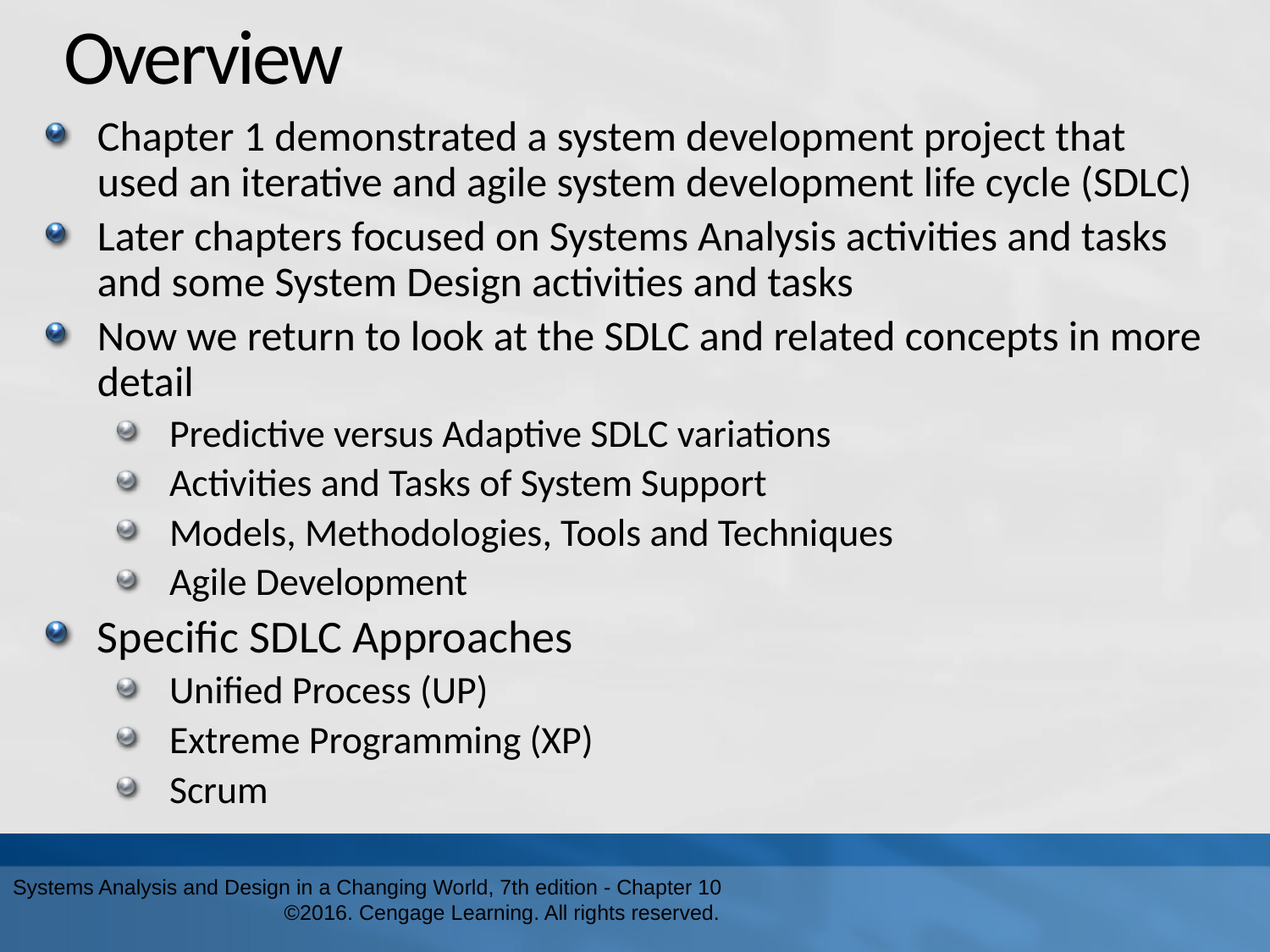

# Overview
Chapter 1 demonstrated a system development project that used an iterative and agile system development life cycle (SDLC)
Later chapters focused on Systems Analysis activities and tasks and some System Design activities and tasks
Now we return to look at the SDLC and related concepts in more detail
Predictive versus Adaptive SDLC variations
Activities and Tasks of System Support
Models, Methodologies, Tools and Techniques
Agile Development
Specific SDLC Approaches
Unified Process (UP)
Extreme Programming (XP)
Scrum

Systems Analysis and Design in a Changing World, 7th edition - Chapter 10                                                   ©2016. Cengage Learning. All rights reserved.